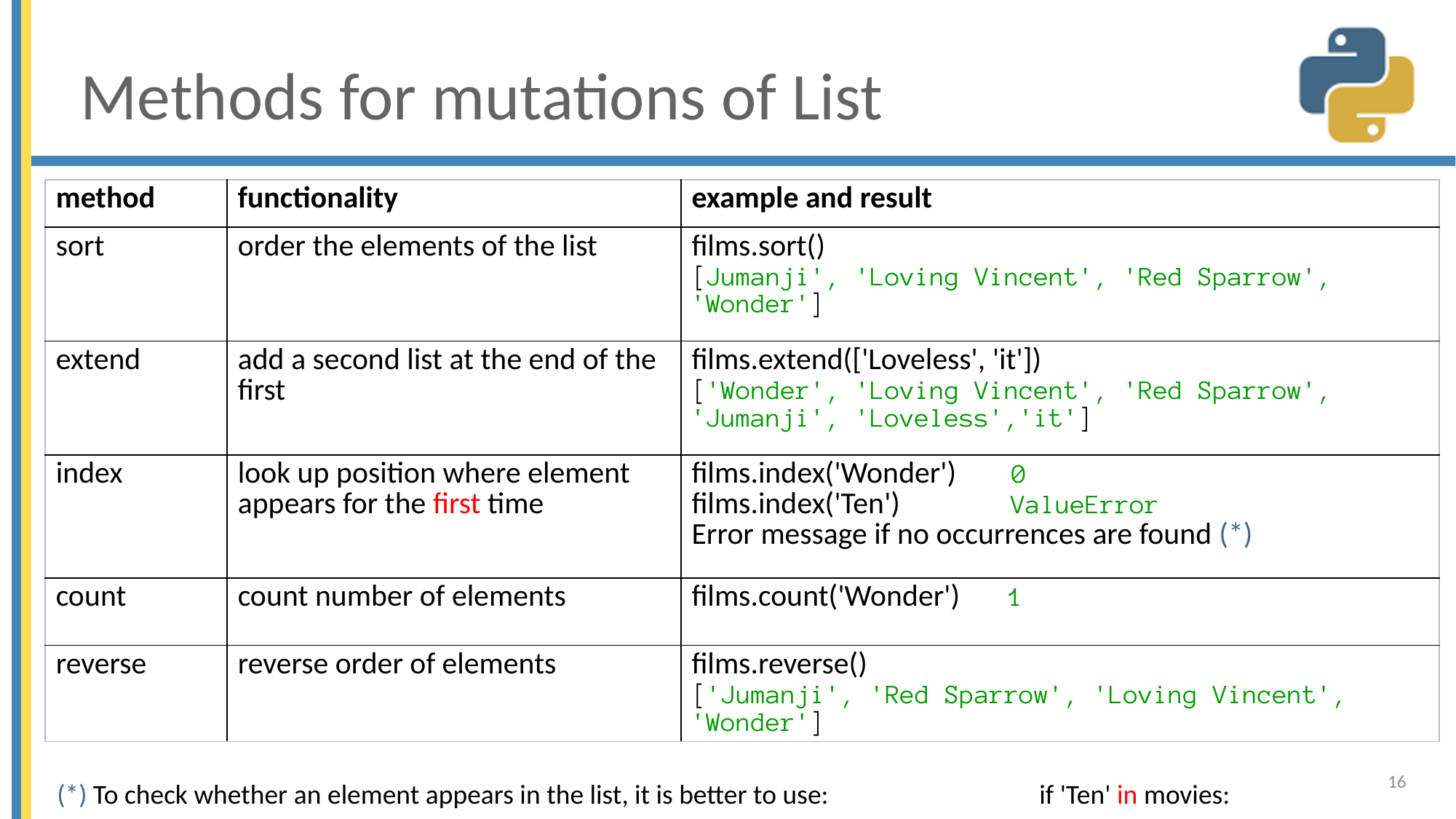

# Methods for mutations of List
| method | functionality | example and result |
| --- | --- | --- |
| sort | order the elements of the list | films.sort() [Jumanji', 'Loving Vincent', 'Red Sparrow', 'Wonder'] |
| extend | add a second list at the end of the first | films.extend(['Loveless', 'it']) ['Wonder', 'Loving Vincent', 'Red Sparrow', 'Jumanji', 'Loveless','it'] |
| index | look up position where element appears for the first time | films.index('Wonder') 0 films.index('Ten') ValueError Error message if no occurrences are found (\*) |
| count | count number of elements | films.count('Wonder') 1 |
| reverse | reverse order of elements | films.reverse() ['Jumanji', 'Red Sparrow', 'Loving Vincent', 'Wonder'] |
16
(*) To check whether an element appears in the list, it is better to use: 		if 'Ten' in movies: